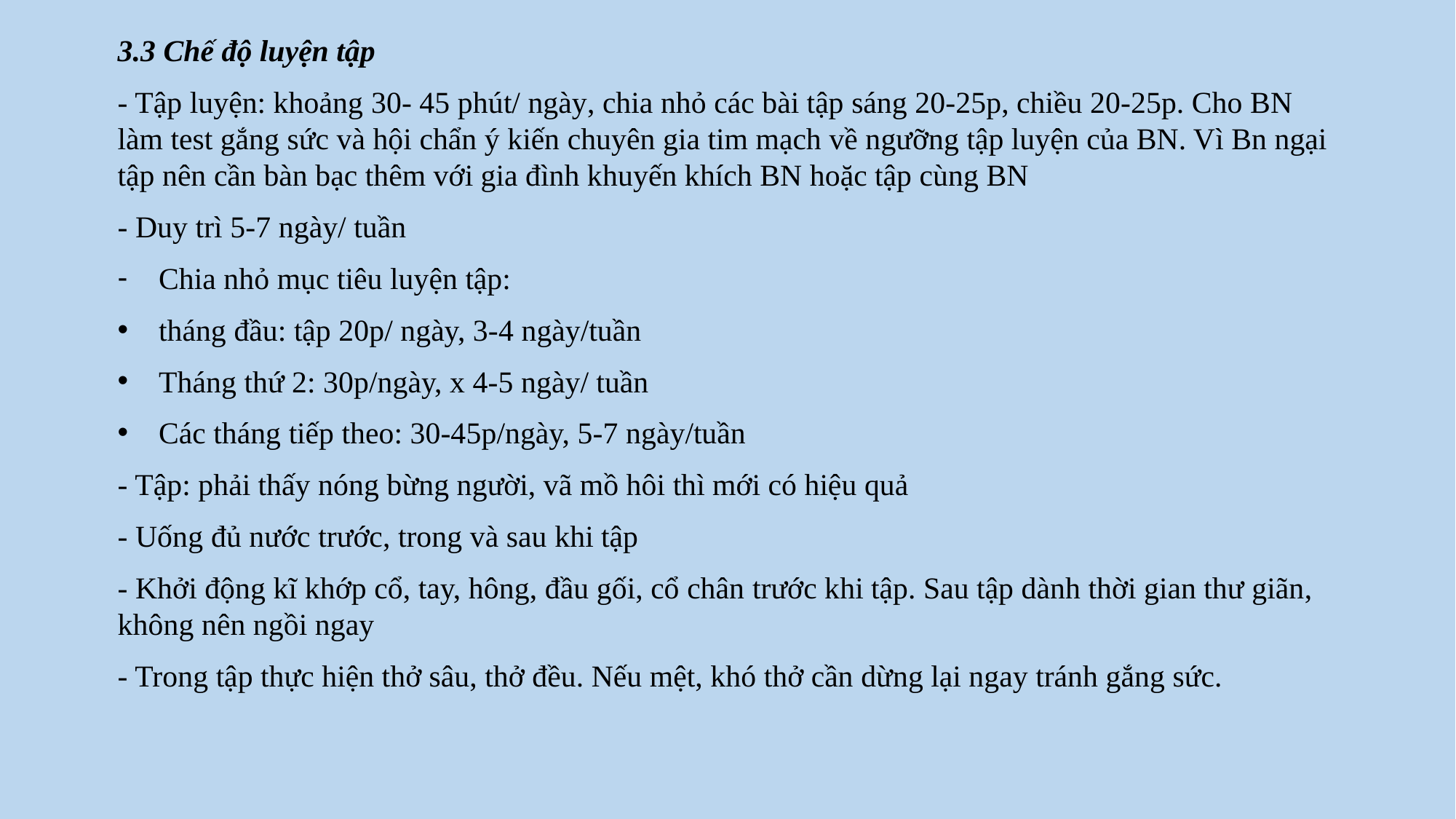

3.3 Chế độ luyện tập
- Tập luyện: khoảng 30- 45 phút/ ngày, chia nhỏ các bài tập sáng 20-25p, chiều 20-25p. Cho BN làm test gắng sức và hội chẩn ý kiến chuyên gia tim mạch về ngưỡng tập luyện của BN. Vì Bn ngại tập nên cần bàn bạc thêm với gia đình khuyến khích BN hoặc tập cùng BN
- Duy trì 5-7 ngày/ tuần
Chia nhỏ mục tiêu luyện tập:
tháng đầu: tập 20p/ ngày, 3-4 ngày/tuần
Tháng thứ 2: 30p/ngày, x 4-5 ngày/ tuần
Các tháng tiếp theo: 30-45p/ngày, 5-7 ngày/tuần
- Tập: phải thấy nóng bừng người, vã mồ hôi thì mới có hiệu quả
- Uống đủ nước trước, trong và sau khi tập
- Khởi động kĩ khớp cổ, tay, hông, đầu gối, cổ chân trước khi tập. Sau tập dành thời gian thư giãn, không nên ngồi ngay
- Trong tập thực hiện thở sâu, thở đều. Nếu mệt, khó thở cần dừng lại ngay tránh gắng sức.